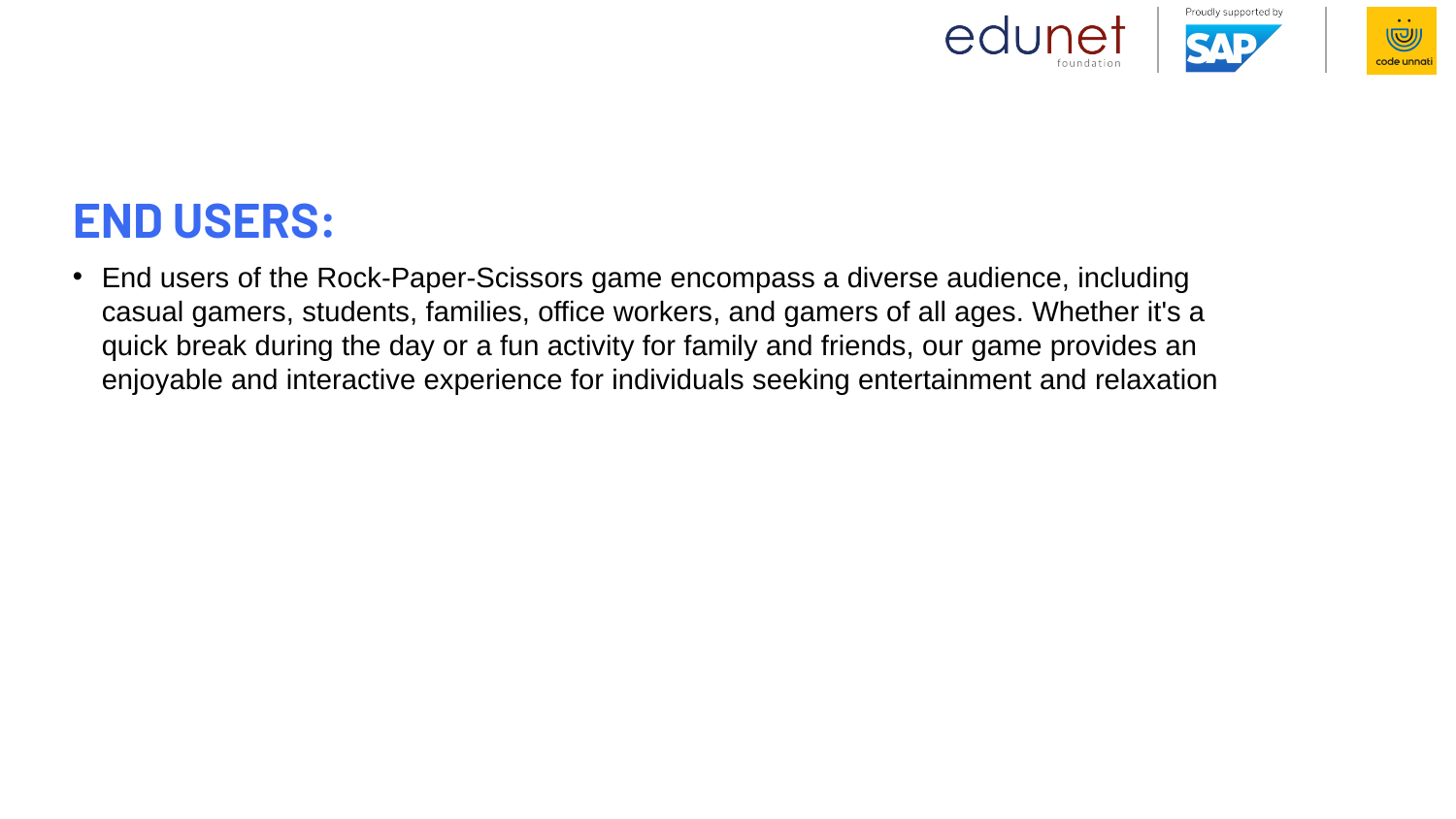

END USERS:
End users of the Rock-Paper-Scissors game encompass a diverse audience, including casual gamers, students, families, office workers, and gamers of all ages. Whether it's a quick break during the day or a fun activity for family and friends, our game provides an enjoyable and interactive experience for individuals seeking entertainment and relaxation